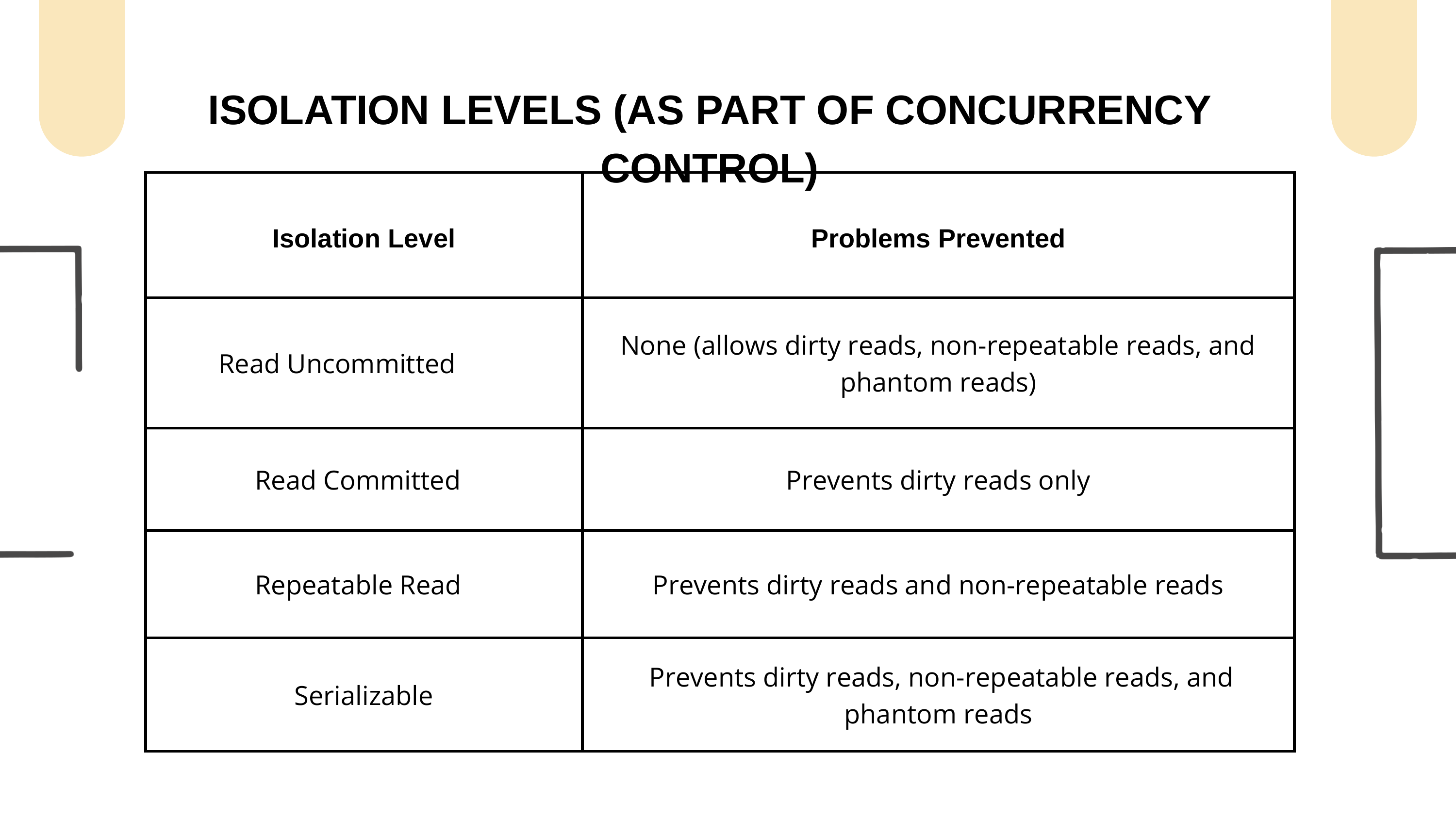

ISOLATION LEVELS (AS PART OF CONCURRENCY CONTROL)
| Isolation Level | Problems Prevented |
| --- | --- |
| Read Uncommitted | None (allows dirty reads, non-repeatable reads, and phantom reads) |
| Read Committed | Prevents dirty reads only |
| Repeatable Read | Prevents dirty reads and non-repeatable reads |
| Serializable | Prevents dirty reads, non-repeatable reads, and phantom reads |